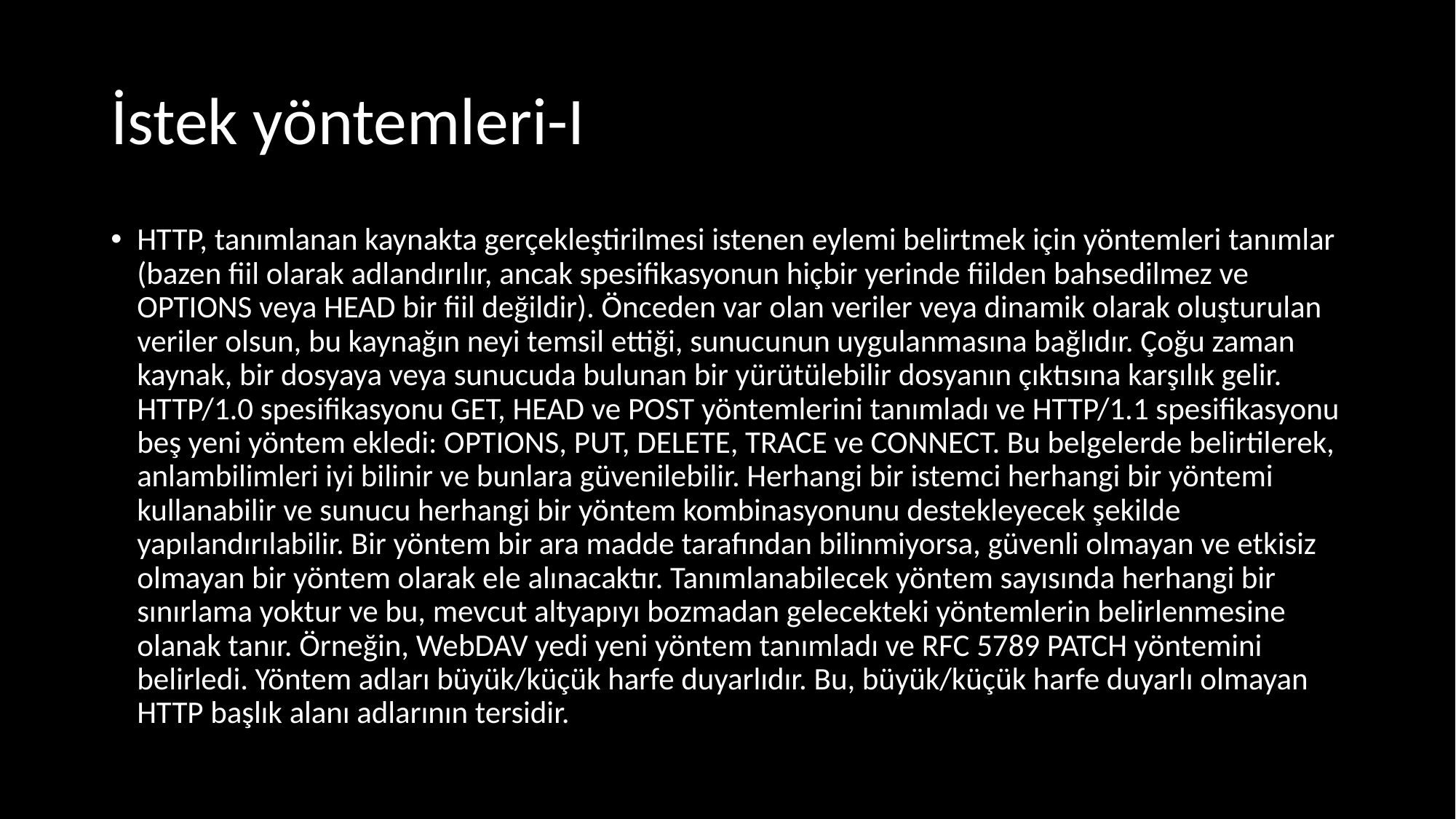

# İstek yöntemleri-I
HTTP, tanımlanan kaynakta gerçekleştirilmesi istenen eylemi belirtmek için yöntemleri tanımlar (bazen fiil olarak adlandırılır, ancak spesifikasyonun hiçbir yerinde fiilden bahsedilmez ve OPTIONS veya HEAD bir fiil değildir). Önceden var olan veriler veya dinamik olarak oluşturulan veriler olsun, bu kaynağın neyi temsil ettiği, sunucunun uygulanmasına bağlıdır. Çoğu zaman kaynak, bir dosyaya veya sunucuda bulunan bir yürütülebilir dosyanın çıktısına karşılık gelir. HTTP/1.0 spesifikasyonu GET, HEAD ve POST yöntemlerini tanımladı ve HTTP/1.1 spesifikasyonu beş yeni yöntem ekledi: OPTIONS, PUT, DELETE, TRACE ve CONNECT. Bu belgelerde belirtilerek, anlambilimleri iyi bilinir ve bunlara güvenilebilir. Herhangi bir istemci herhangi bir yöntemi kullanabilir ve sunucu herhangi bir yöntem kombinasyonunu destekleyecek şekilde yapılandırılabilir. Bir yöntem bir ara madde tarafından bilinmiyorsa, güvenli olmayan ve etkisiz olmayan bir yöntem olarak ele alınacaktır. Tanımlanabilecek yöntem sayısında herhangi bir sınırlama yoktur ve bu, mevcut altyapıyı bozmadan gelecekteki yöntemlerin belirlenmesine olanak tanır. Örneğin, WebDAV yedi yeni yöntem tanımladı ve RFC 5789 PATCH yöntemini belirledi. Yöntem adları büyük/küçük harfe duyarlıdır. Bu, büyük/küçük harfe duyarlı olmayan HTTP başlık alanı adlarının tersidir.